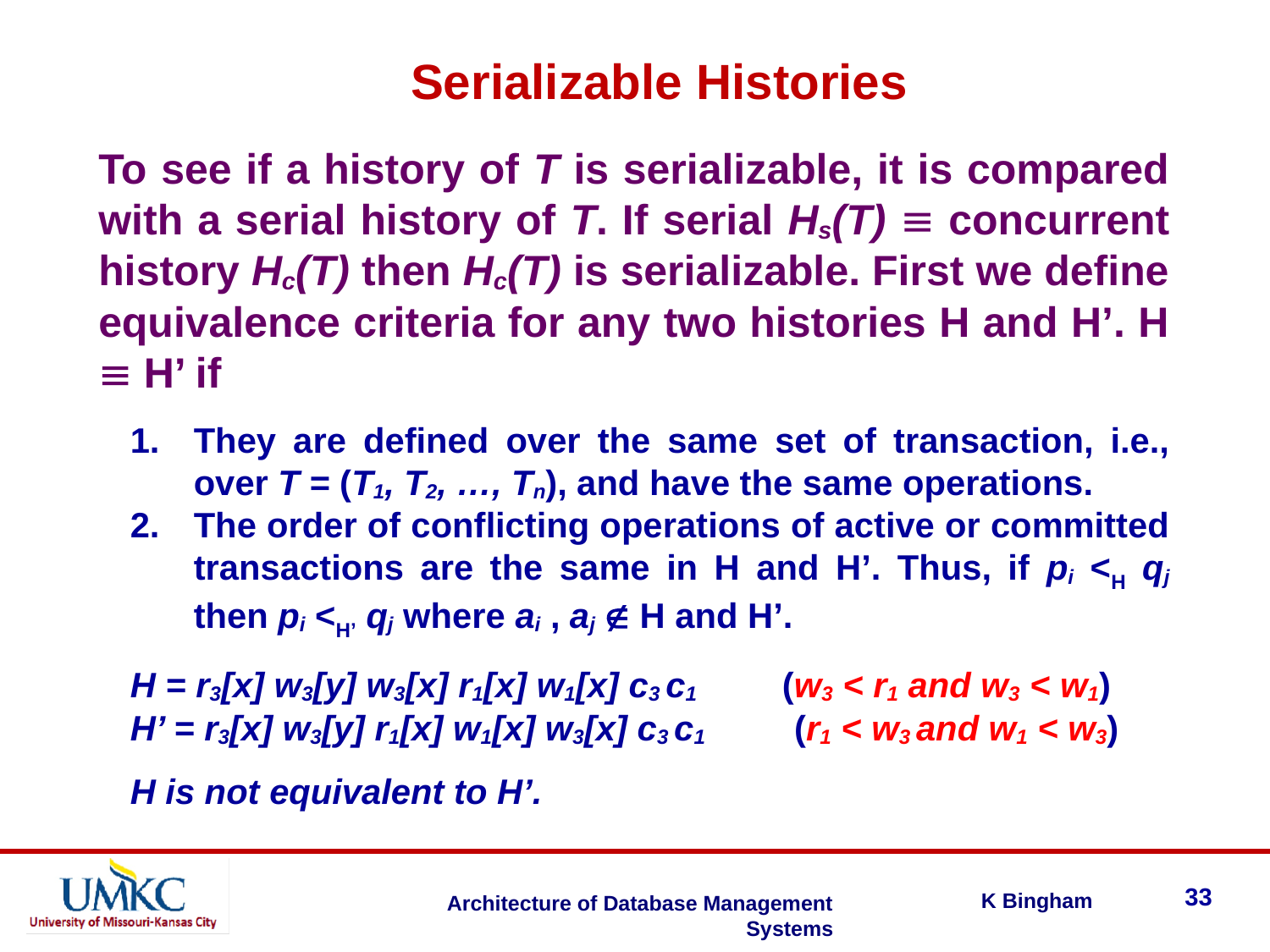

Serializable Histories
To see if a history of T is serializable, it is compared with a serial history of T. If serial Hs(T) ≡ concurrent history Hc(T) then Hc(T) is serializable. First we define equivalence criteria for any two histories H and H’. H ≡ H’ if
They are defined over the same set of transaction, i.e., over T = (T1, T2, …, Tn), and have the same operations.
The order of conflicting operations of active or committed transactions are the same in H and H’. Thus, if pi <H qj then pi <H’ qj where ai , aj ∉ H and H’.
H = r3[x] w3[y] w3[x] r1[x] w1[x] c3 c1 	   (w3 < r1 and w3 < w1)
H’ = r3[x] w3[y] r1[x] w1[x] w3[x] c3 c1 	   (r1 < w3 and w1 < w3)
H is not equivalent to H’.
33